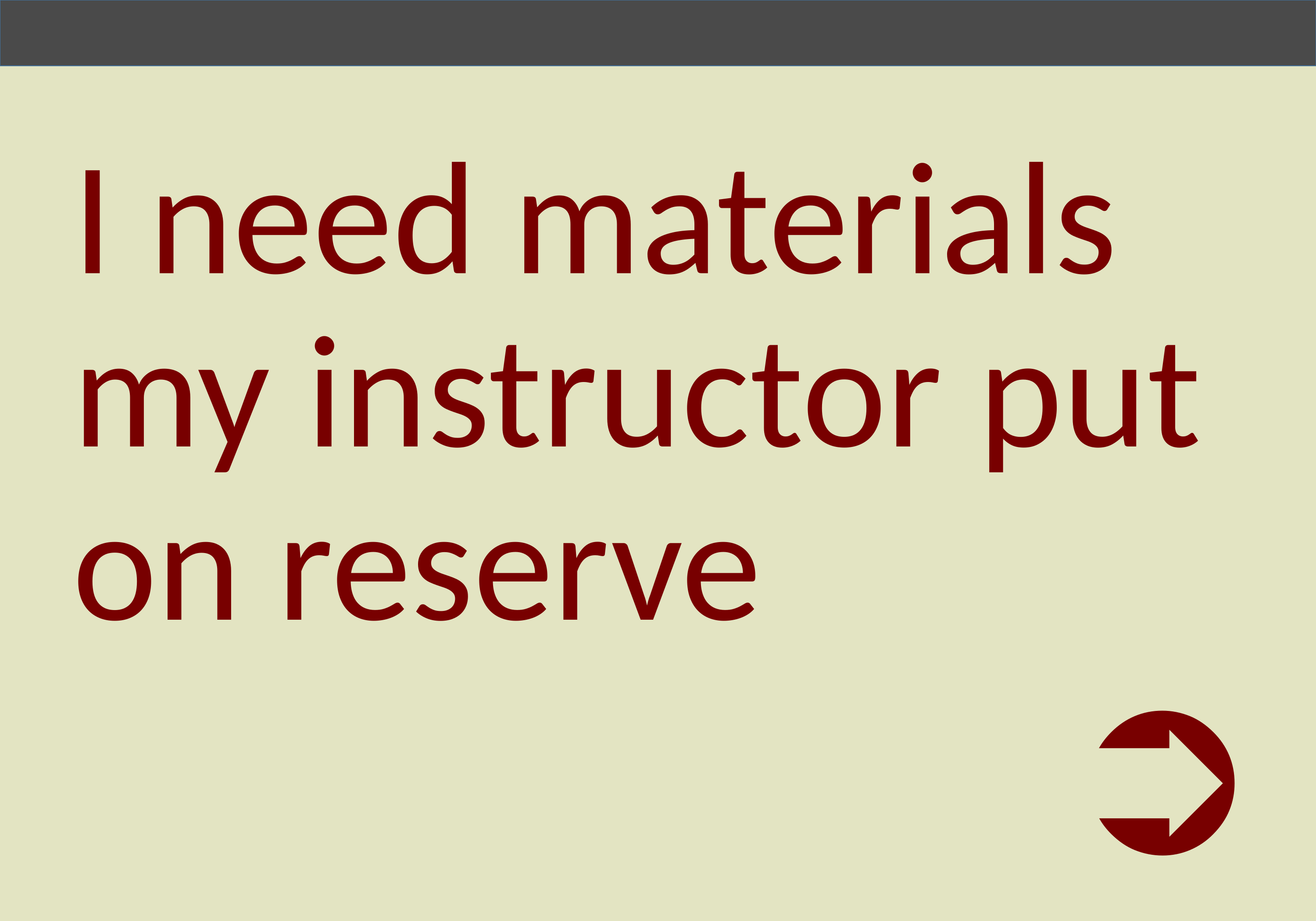

# I need materials my instructor put on reserve
➲